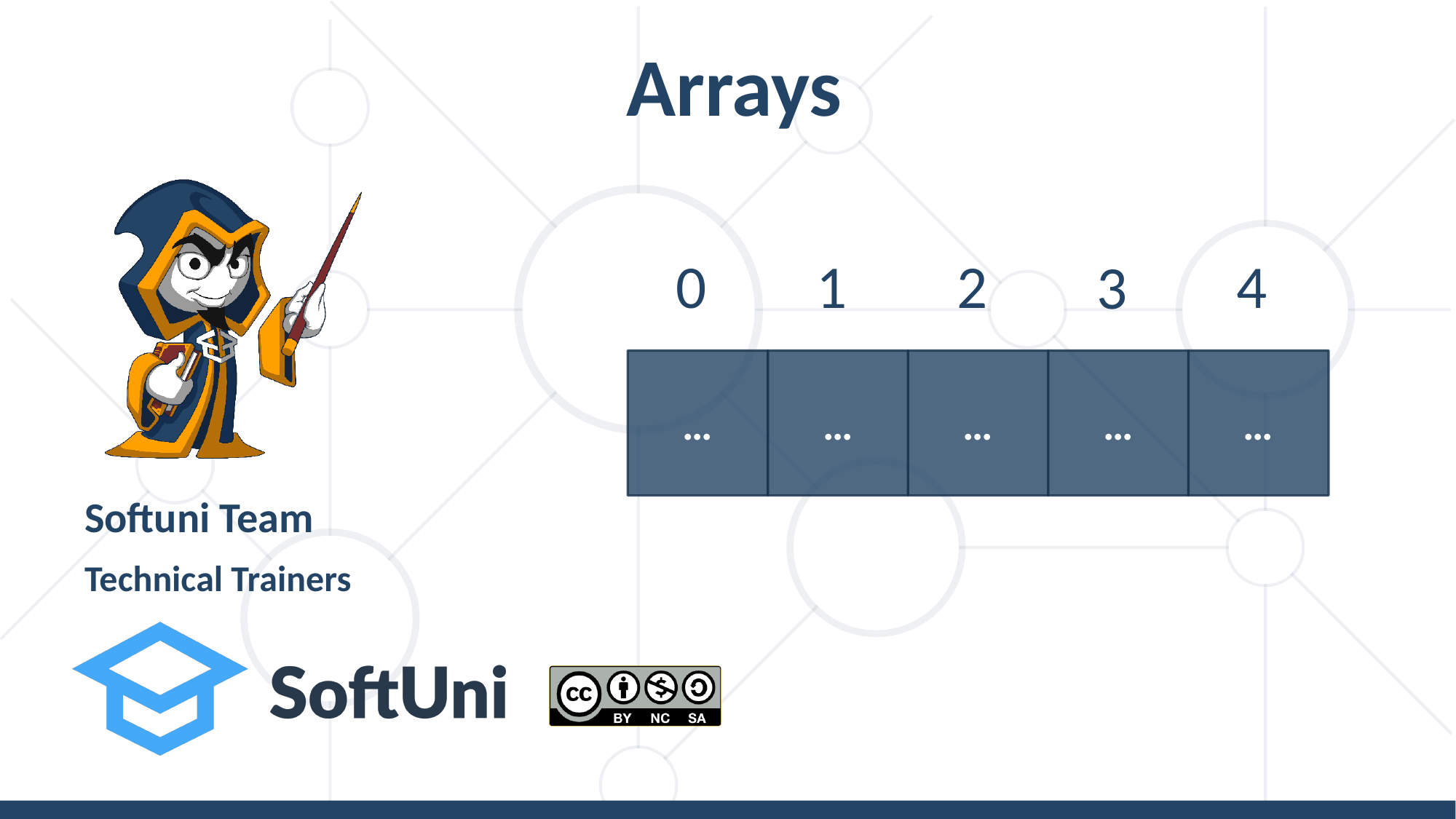

# Arrays
2
4
0
1
3
…
…
…
…
…
Softuni Team
Technical Trainers